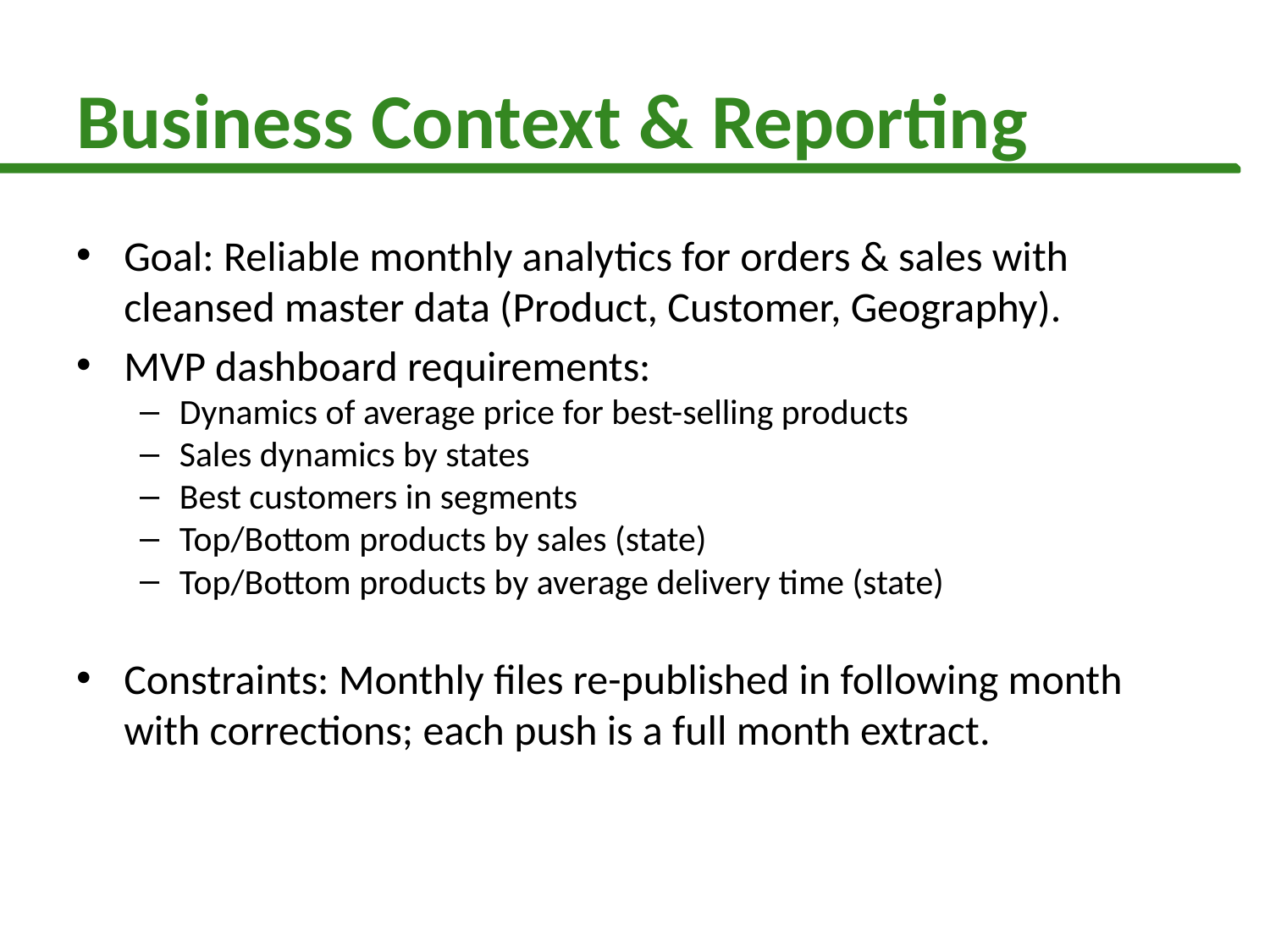

# Business Context & Reporting

Goal: Reliable monthly analytics for orders & sales with cleansed master data (Product, Customer, Geography).
MVP dashboard requirements:
Dynamics of average price for best-selling products
Sales dynamics by states
Best customers in segments
Top/Bottom products by sales (state)
Top/Bottom products by average delivery time (state)

Constraints: Monthly files re-published in following month with corrections; each push is a full month extract.